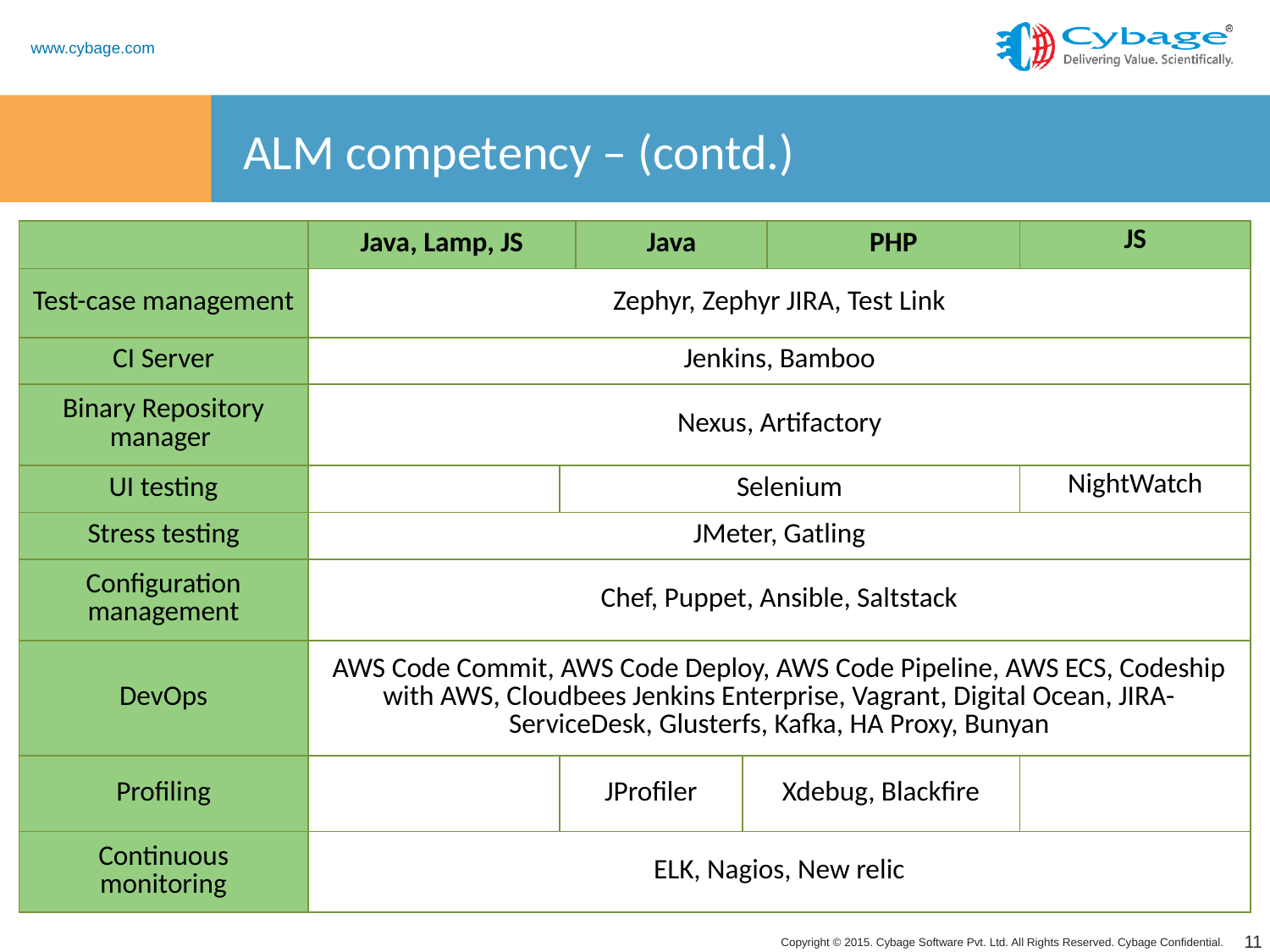

ALM competency – (contd.)
|  | Java, Lamp, JS |  | Java |  | PHP | JS |
| --- | --- | --- | --- | --- | --- | --- |
| Test-case management | Zephyr, Zephyr JIRA, Test Link |  |  |  |  |  |
| CI Server | Jenkins, Bamboo |  |  |  |  |  |
| Binary Repository manager | Nexus, Artifactory |  |  |  |  |  |
| UI testing |  | Selenium |  |  |  | NightWatch |
| Stress testing | JMeter, Gatling |  |  |  |  |  |
| Configuration management | Chef, Puppet, Ansible, Saltstack |  |  |  |  |  |
| DevOps | AWS Code Commit, AWS Code Deploy, AWS Code Pipeline, AWS ECS, Codeship with AWS, Cloudbees Jenkins Enterprise, Vagrant, Digital Ocean, JIRA-ServiceDesk, Glusterfs, Kafka, HA Proxy, Bunyan |  |  |  |  |  |
| Profiling |  | JProfiler |  | Xdebug, Blackfire |  |  |
| Continuous monitoring | ELK, Nagios, New relic |  |  |  |  |  |
11